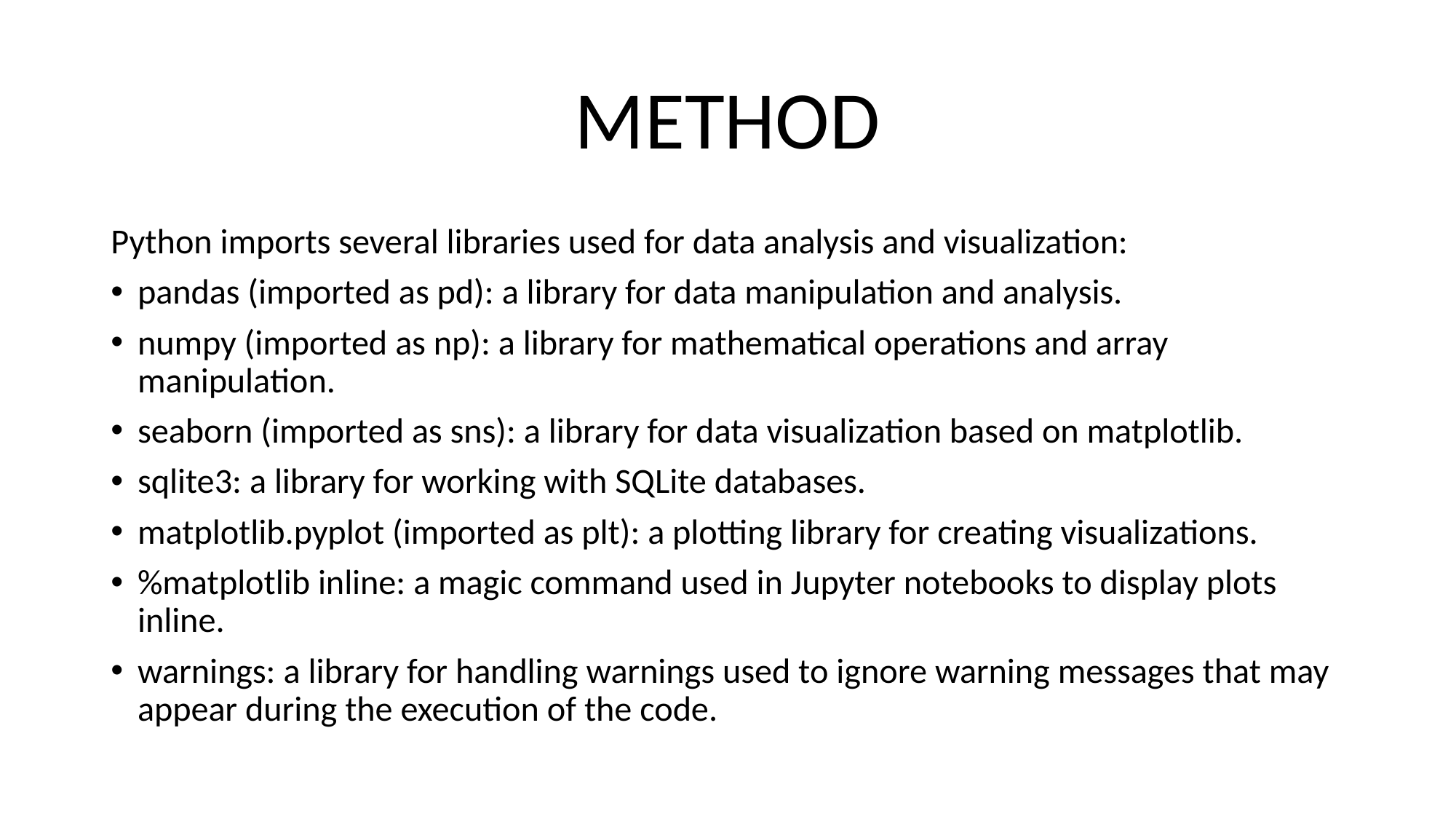

# METHOD
Python imports several libraries used for data analysis and visualization:
pandas (imported as pd): a library for data manipulation and analysis.
numpy (imported as np): a library for mathematical operations and array manipulation.
seaborn (imported as sns): a library for data visualization based on matplotlib.
sqlite3: a library for working with SQLite databases.
matplotlib.pyplot (imported as plt): a plotting library for creating visualizations.
%matplotlib inline: a magic command used in Jupyter notebooks to display plots inline.
warnings: a library for handling warnings used to ignore warning messages that may appear during the execution of the code.